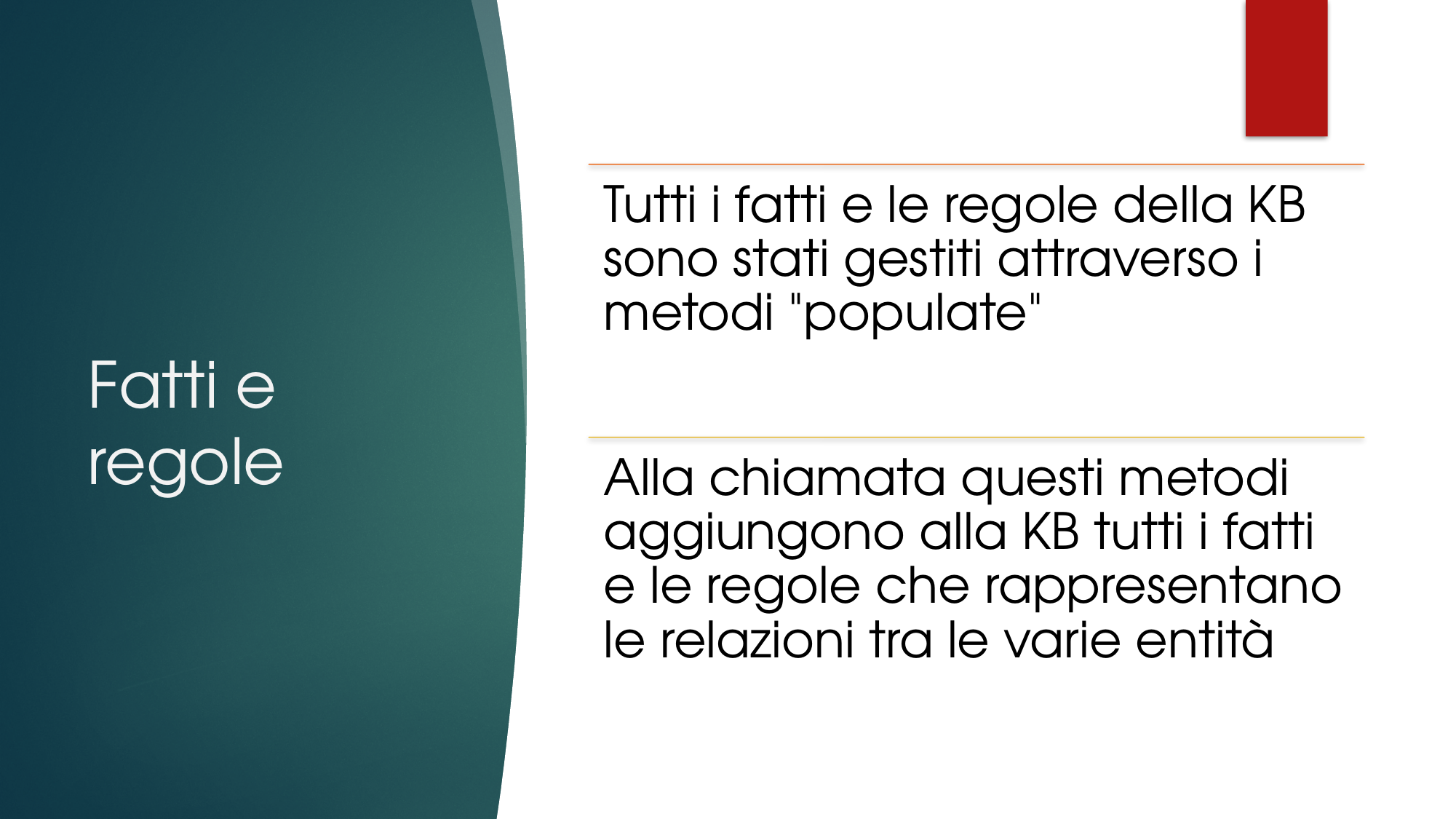

Tutti i fatti e le regole della KB sono stati gestiti attraverso i metodi "populate"
Alla chiamata questi metodi aggiungono alla KB tutti i fatti e le regole che rappresentano le relazioni tra le varie entità
# Fatti e regole